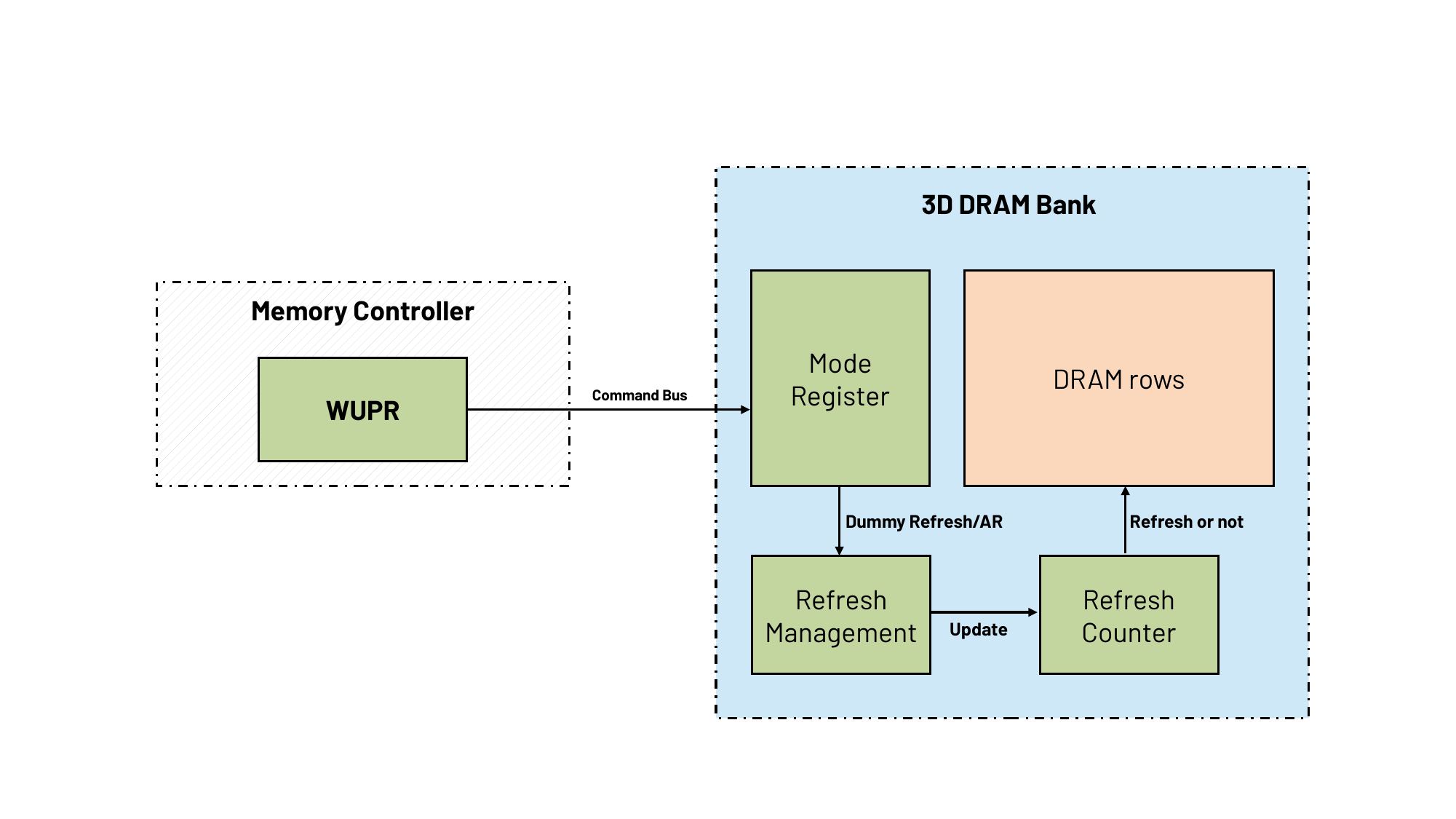

3D DRAM Bank
Mode Register
DRAM rows

Memory Controller
WUPR
Command Bus
Refresh or not
Dummy Refresh/AR
Refresh
Management
Refresh
Counter
Update